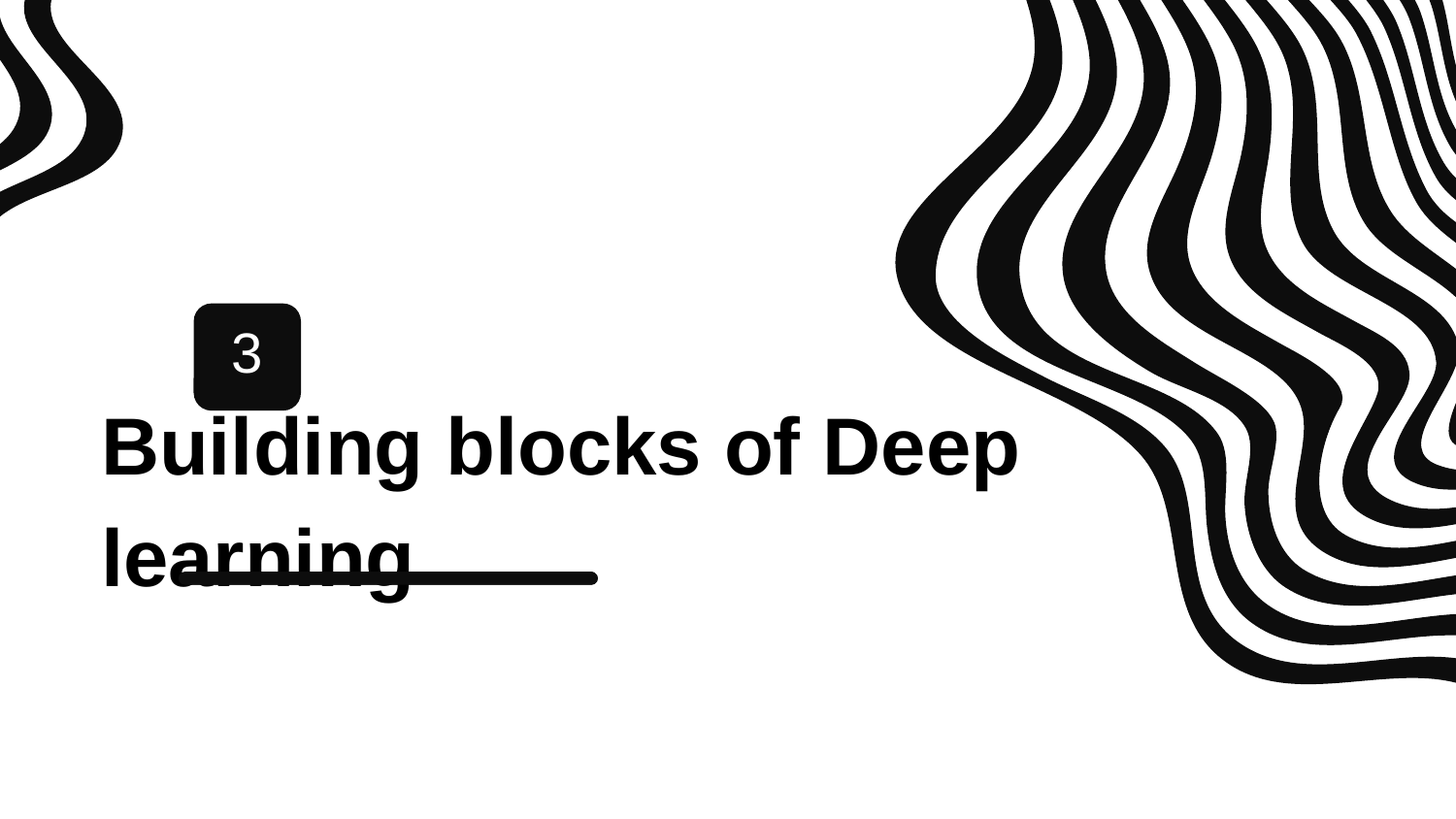

3

# Building blocks of Deep learning